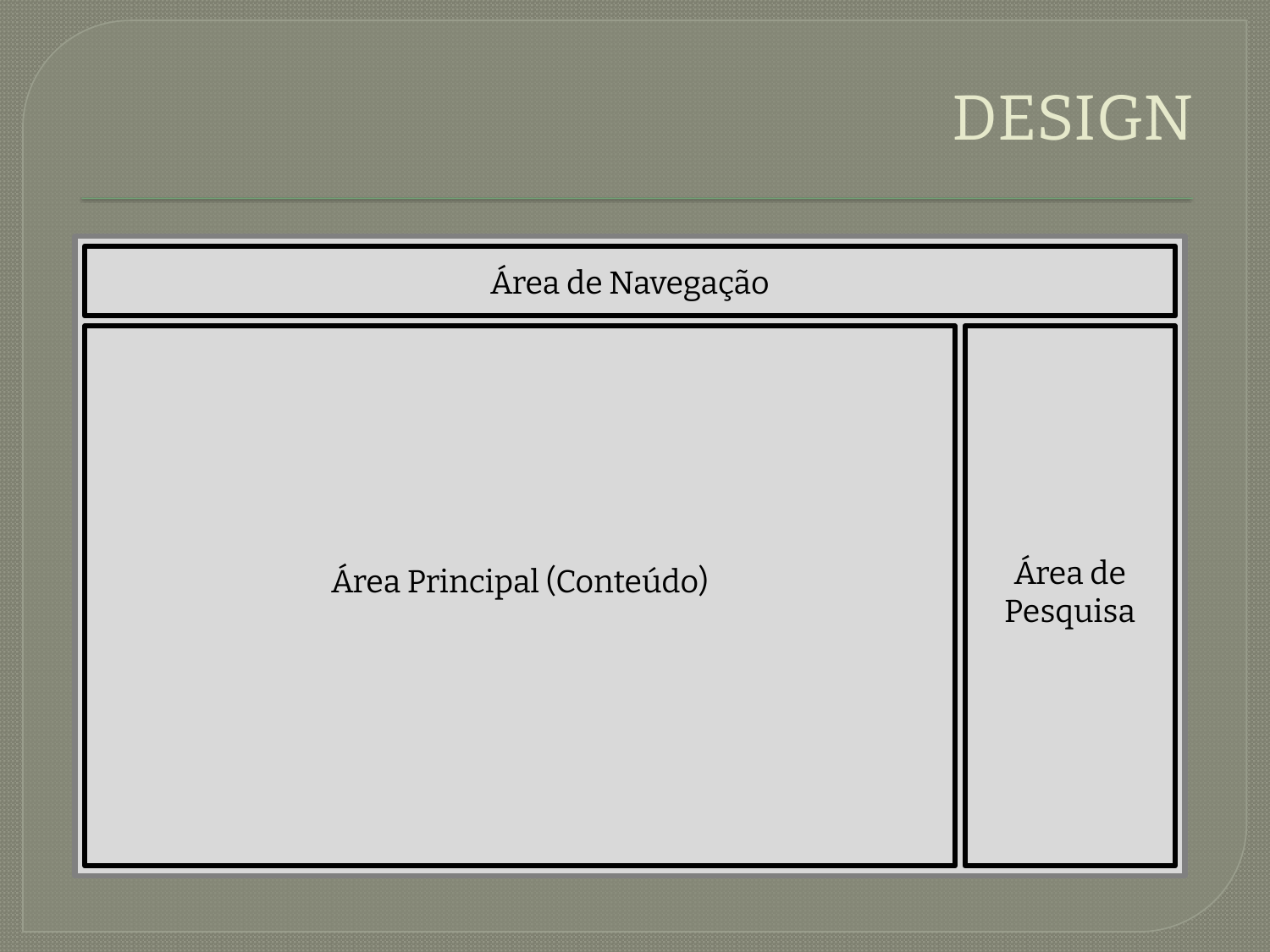

# DESIGN

Área de Navegação

Área de Pesquisa
Área Principal (Conteúdo)